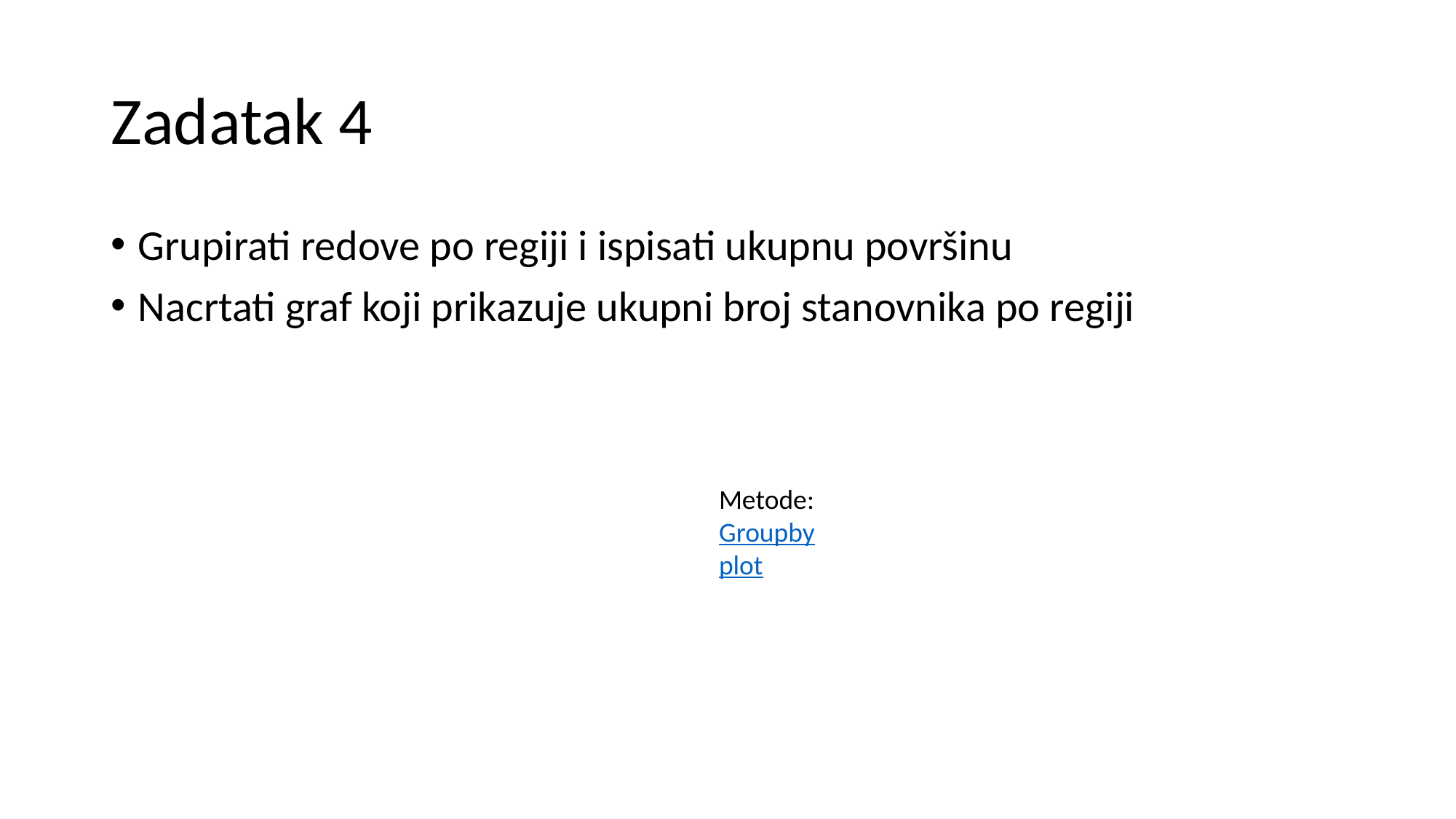

# Zadatak 4
Grupirati redove po regiji i ispisati ukupnu površinu
Nacrtati graf koji prikazuje ukupni broj stanovnika po regiji

Metode:
Groupby
plot